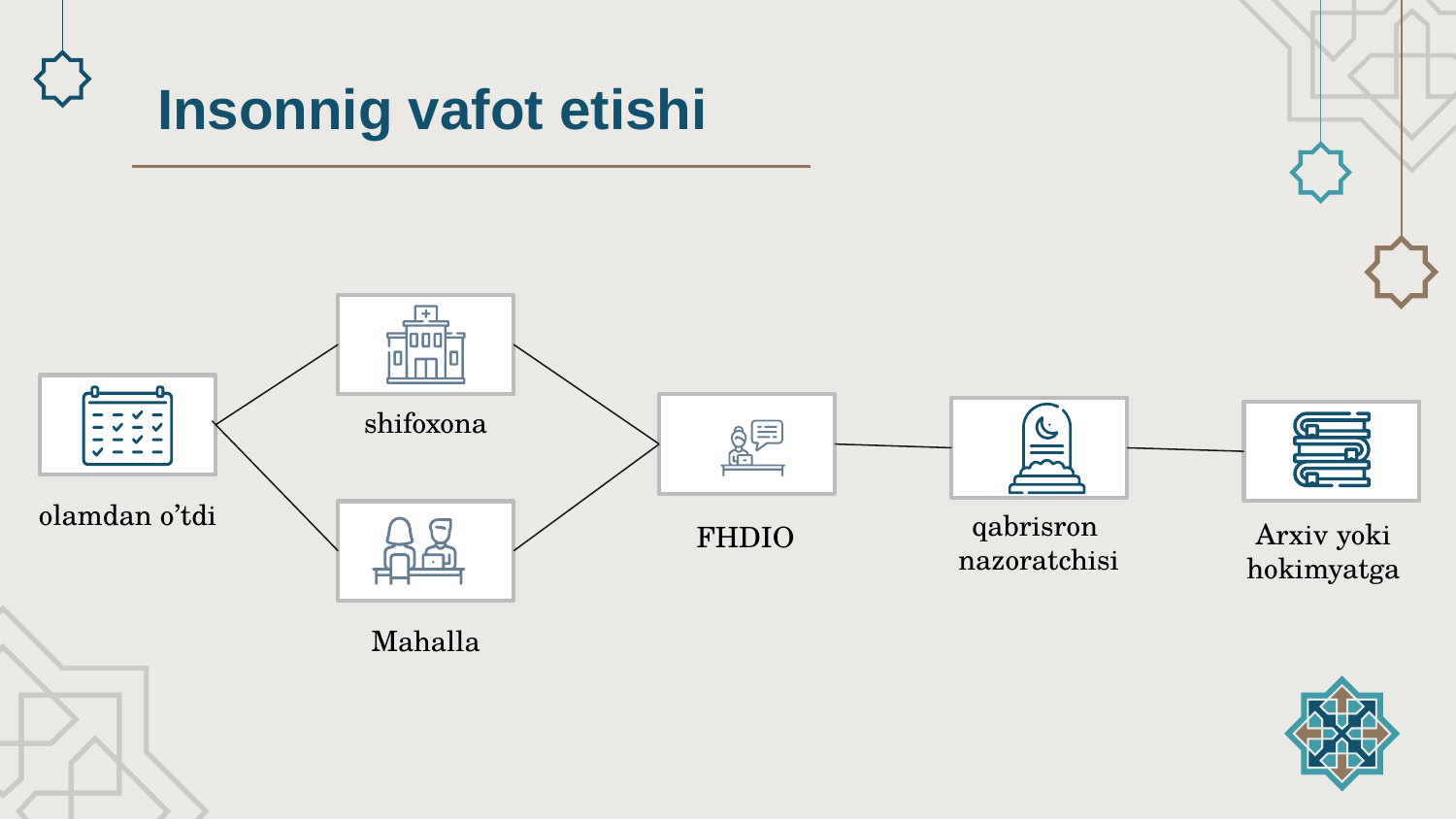

Insonnig vafot etishi

shifoxona

olamdan o’tdi

qabrisron
 nazoratchisi
Arxiv yoki hokimyatga
FHDIO

Mahalla